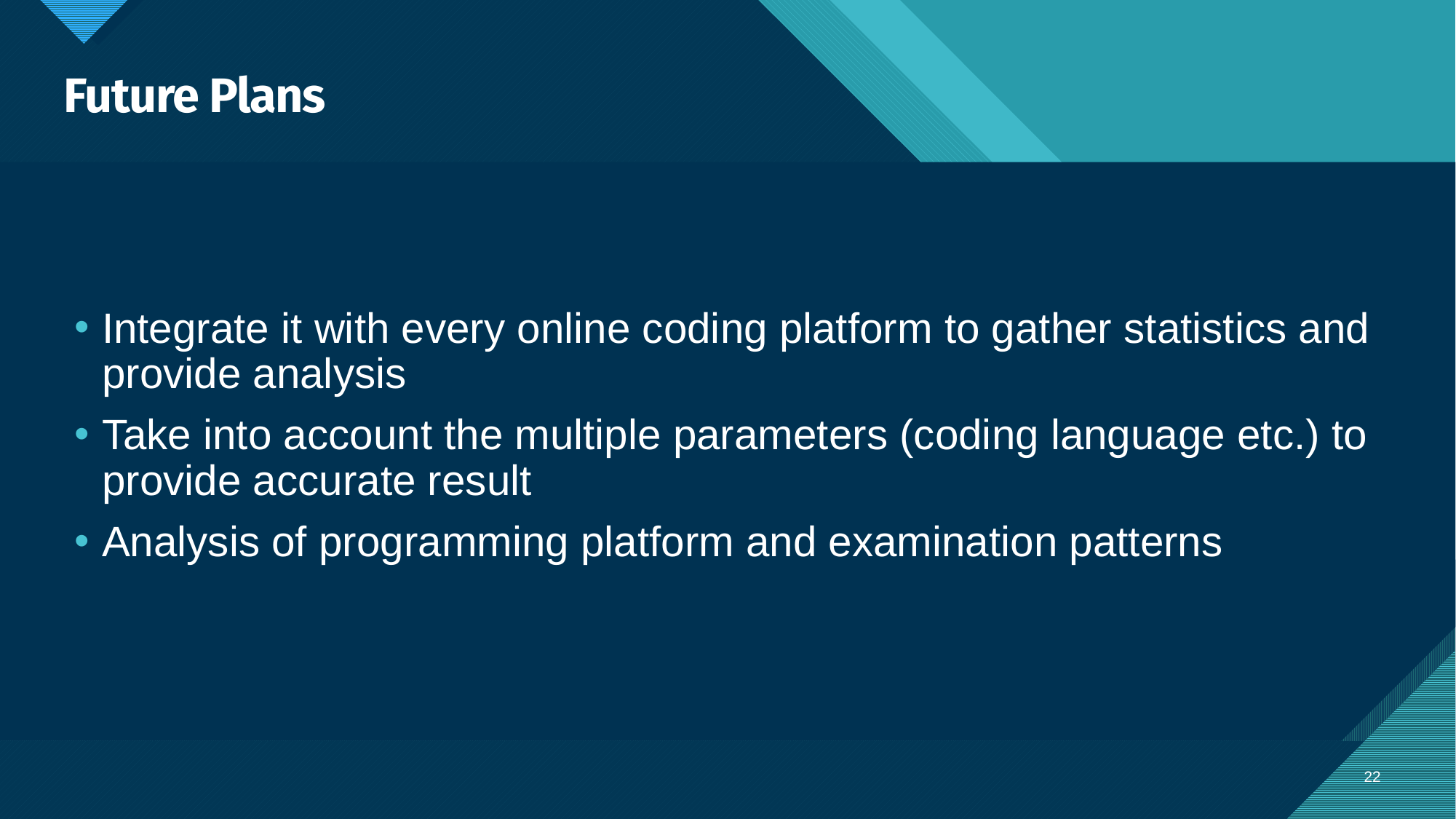

# Future Plans
Integrate it with every online coding platform to gather statistics and provide analysis
Take into account the multiple parameters (coding language etc.) to provide accurate result
Analysis of programming platform and examination patterns
22